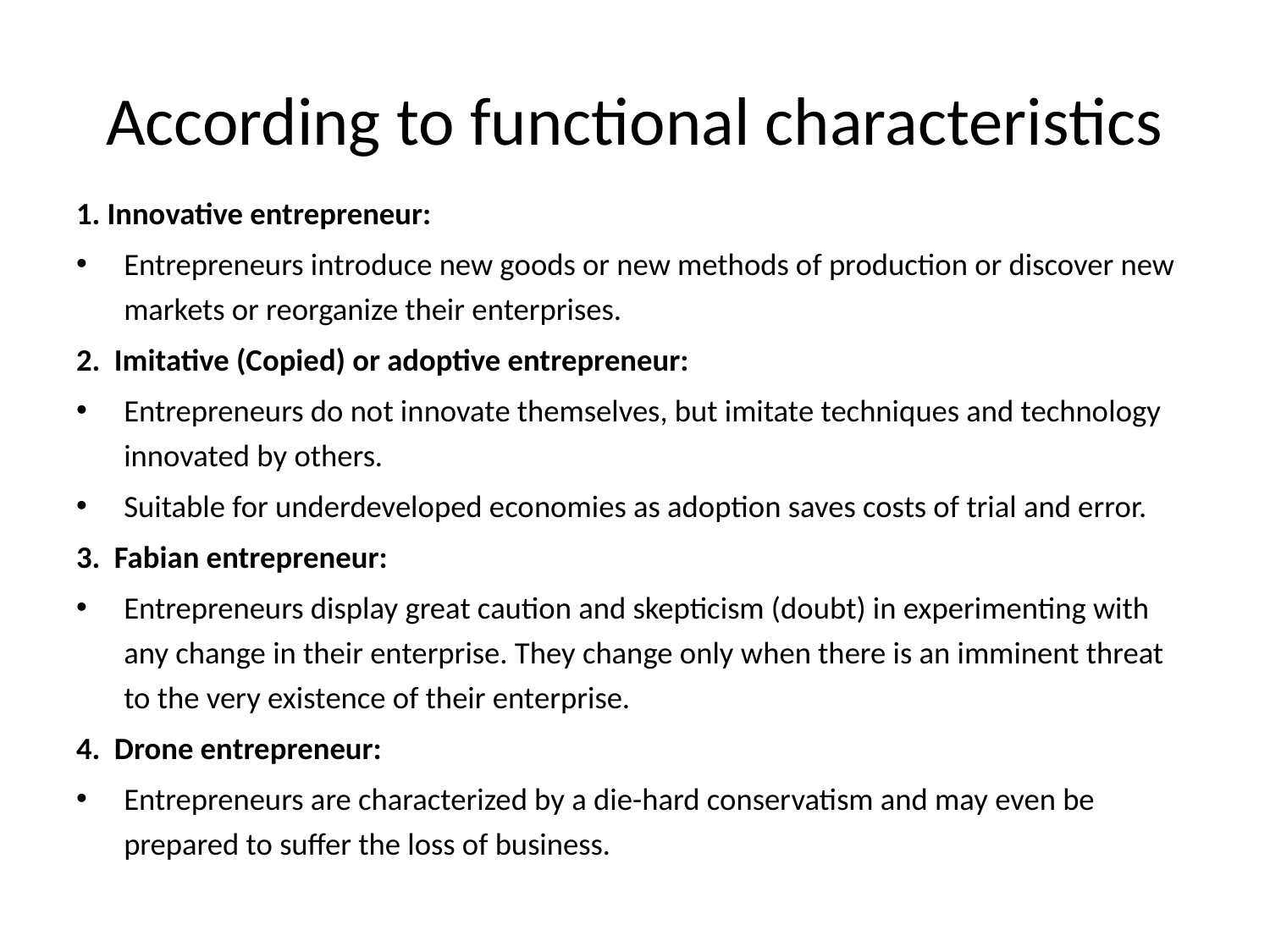

# According to functional characteristics
1. Innovative entrepreneur:
Entrepreneurs introduce new goods or new methods of production or discover new markets or reorganize their enterprises.
2.  Imitative (Copied) or adoptive entrepreneur:
Entrepreneurs do not innovate themselves, but imitate techniques and technology innovated by others.
Suitable for underdeveloped economies as adoption saves costs of trial and error.
3.  Fabian entrepreneur:
Entrepreneurs display great caution and skepticism (doubt) in experimenting with any change in their enterprise. They change only when there is an imminent threat to the very existence of their enterprise.
4.  Drone entrepreneur:
Entrepreneurs are characterized by a die-hard conservatism and may even be prepared to suffer the loss of business.